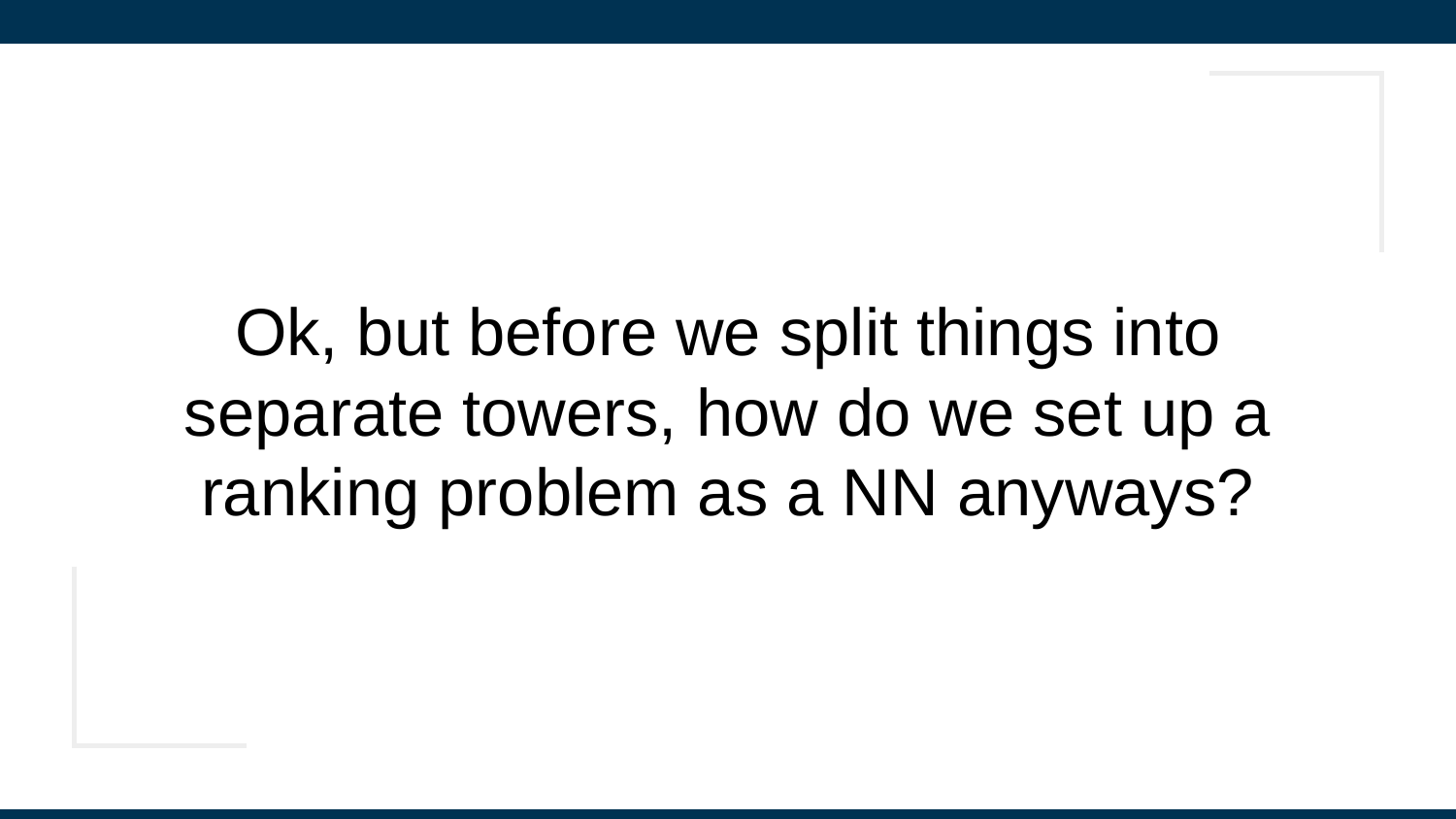

# Ok, but before we split things into separate towers, how do we set up a ranking problem as a NN anyways?